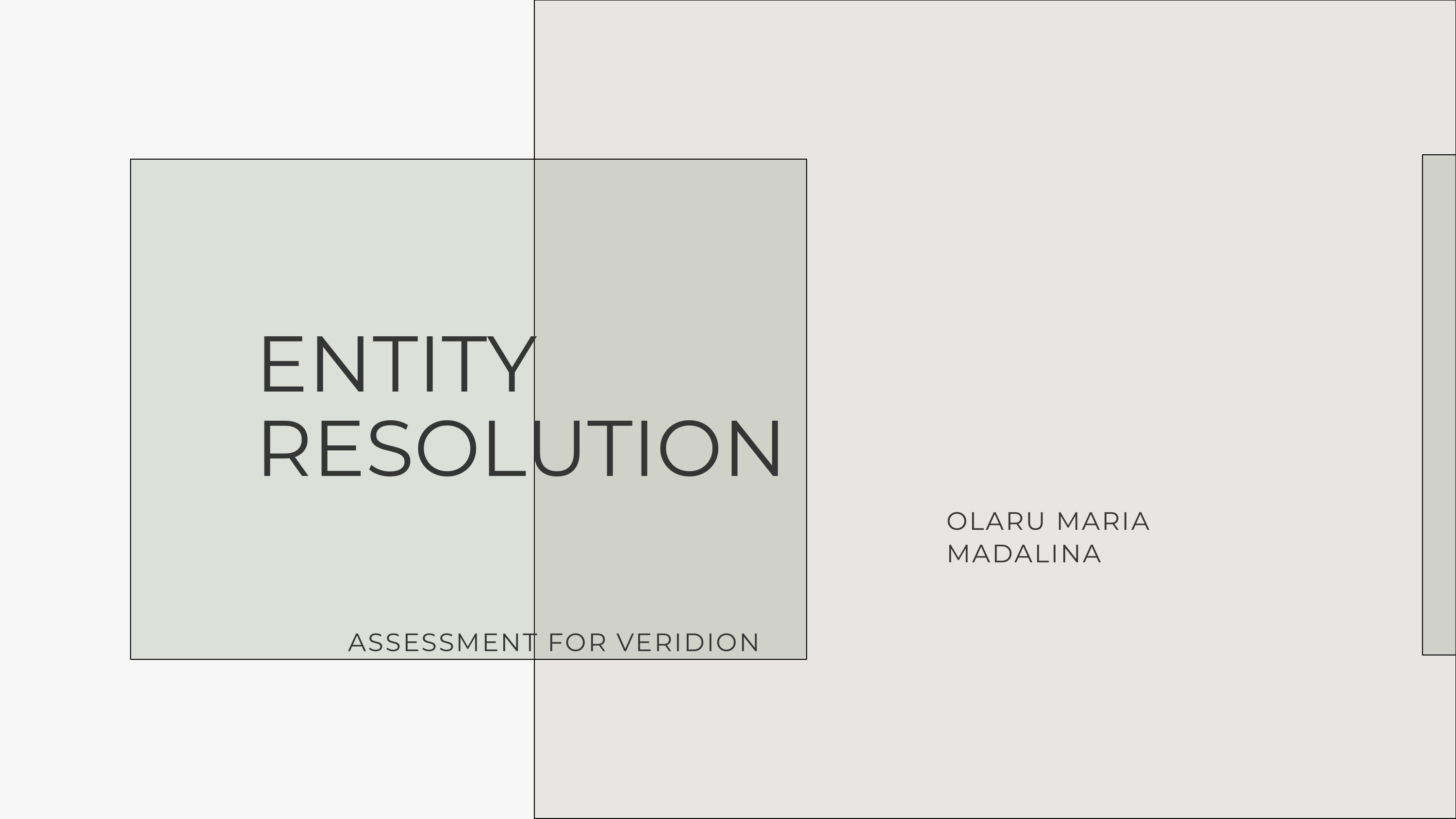

ENTITY RESOLUTION
OLARU MARIA
MADALINA
ASSESSMENT FOR VERIDION